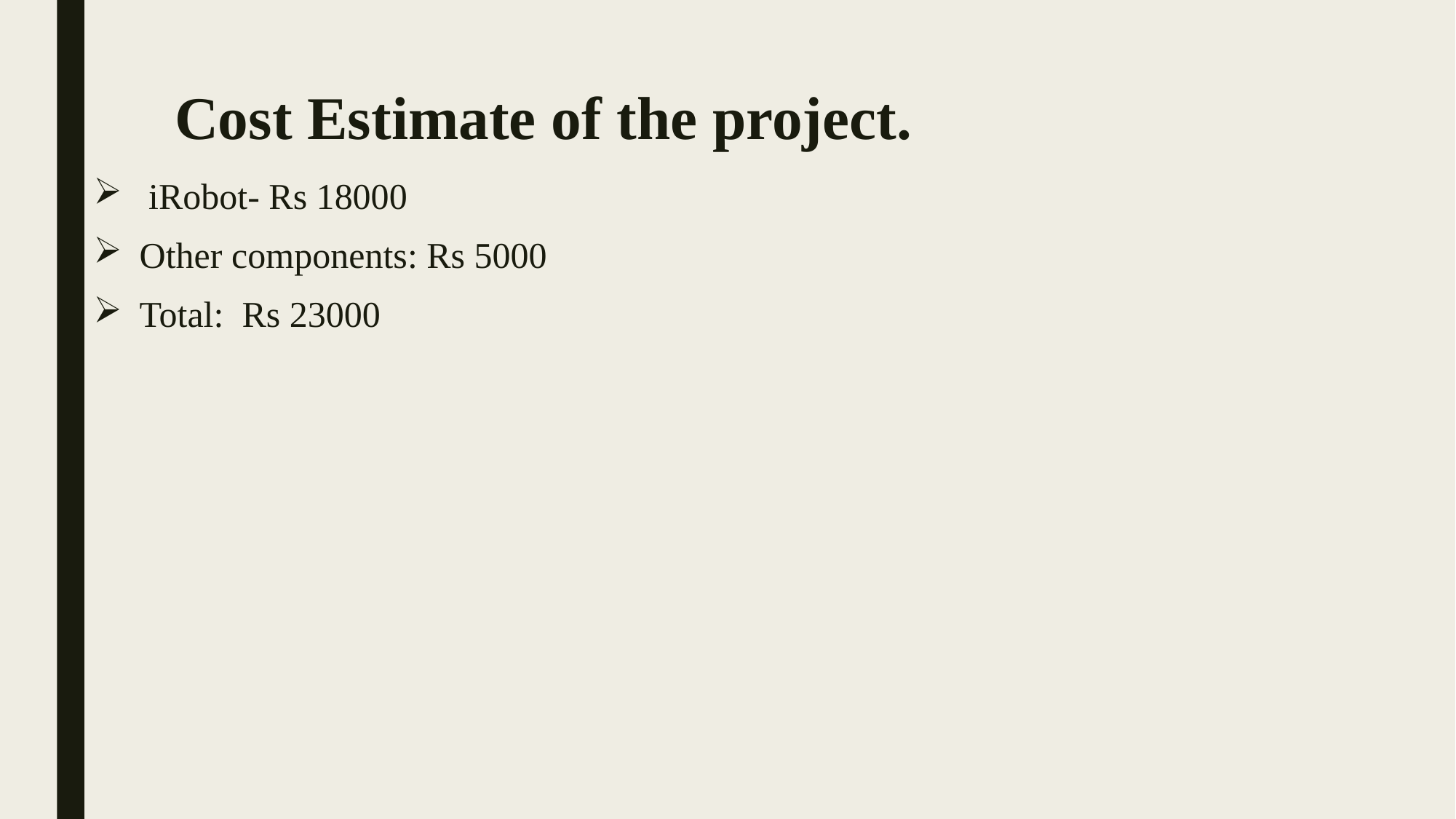

# Cost Estimate of the project.
 iRobot- Rs 18000
Other components: Rs 5000
Total:  Rs 23000